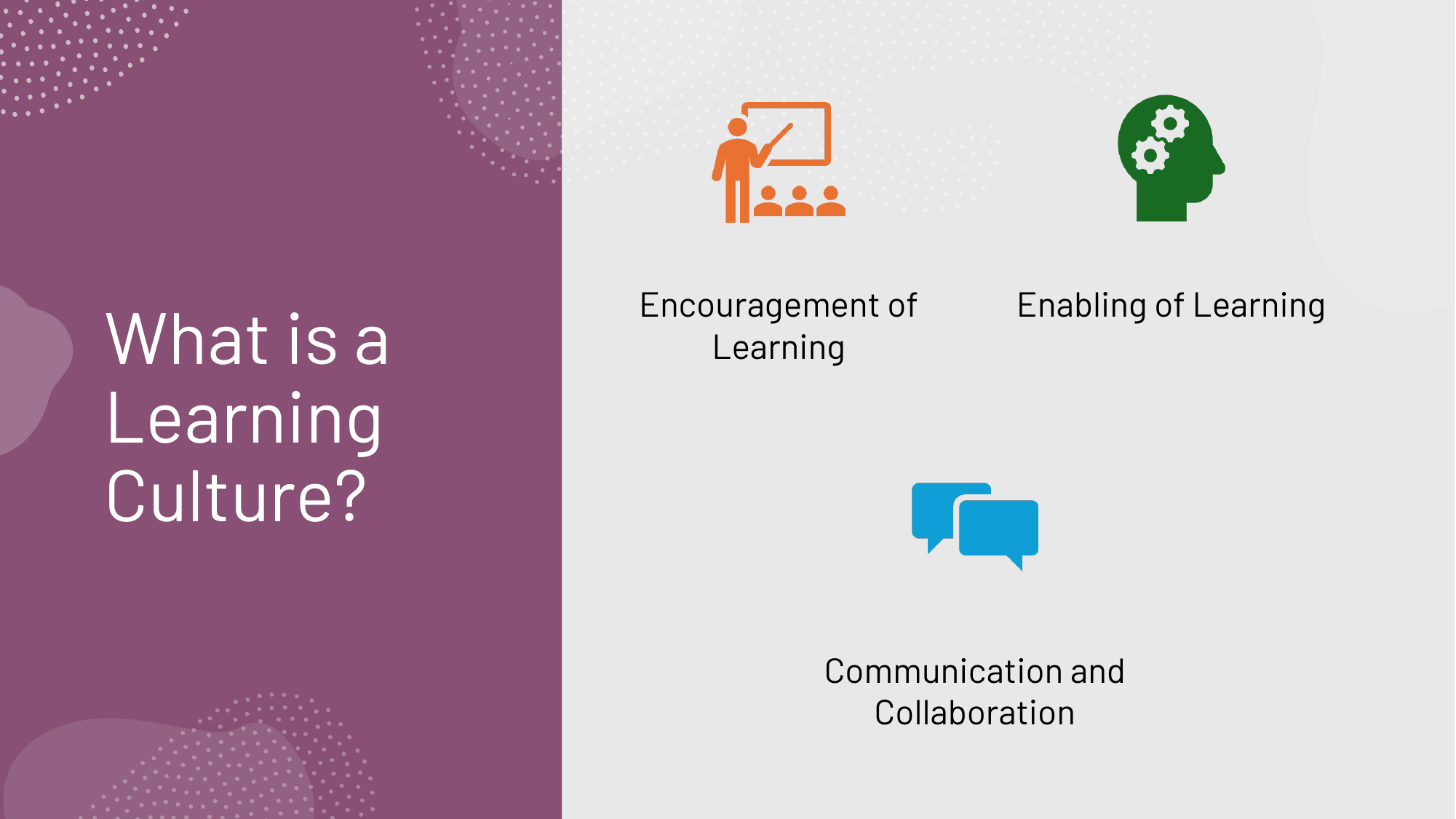

Encouragement of Learning
Enabling of Learning
Communication and Collaboration
# What is a Learning Culture?